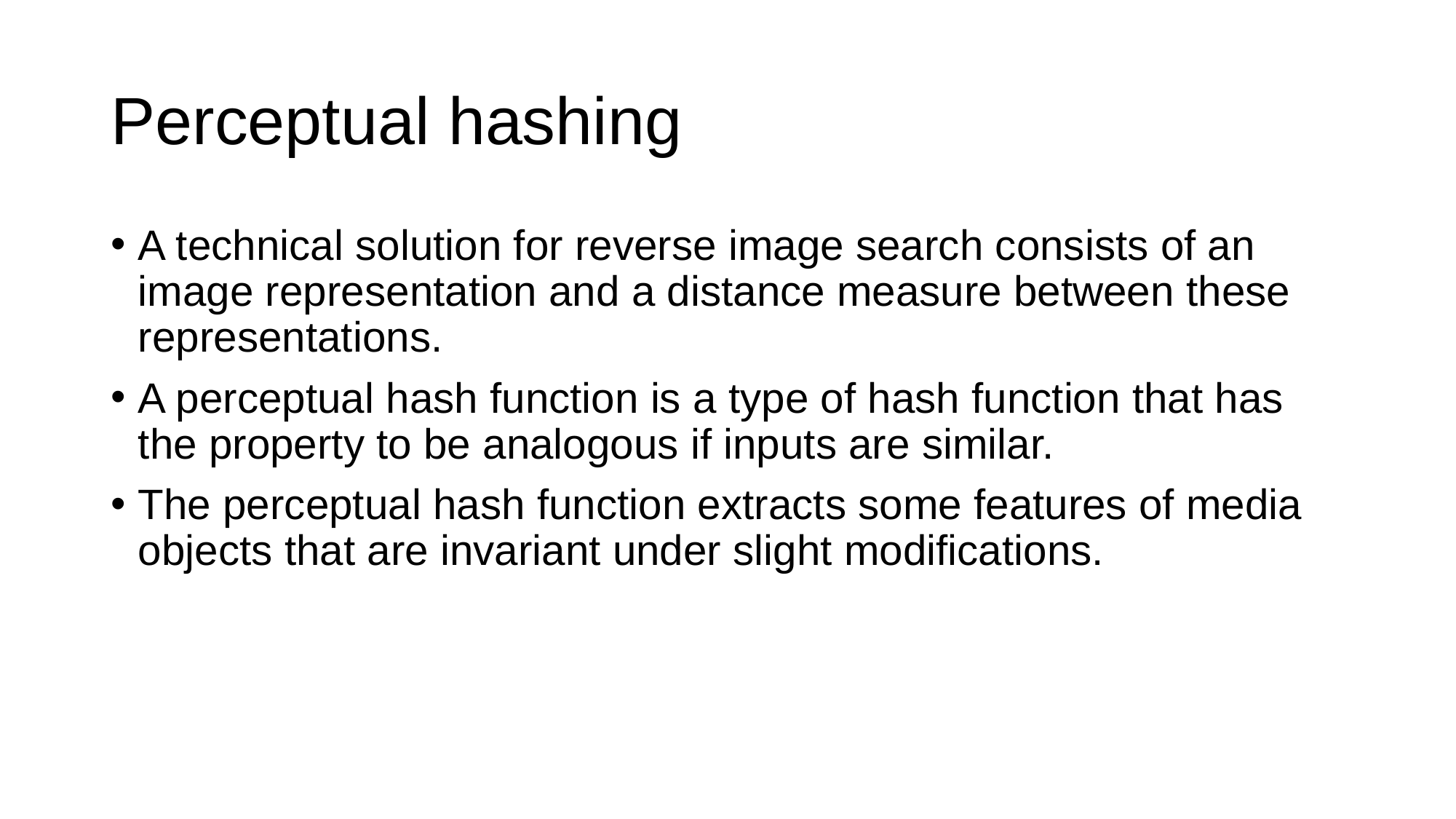

# Perceptual hashing
A technical solution for reverse image search consists of an image representation and a distance measure between these representations.
A perceptual hash function is a type of hash function that has the property to be analogous if inputs are similar.
The perceptual hash function extracts some features of media objects that are invariant under slight modifications.